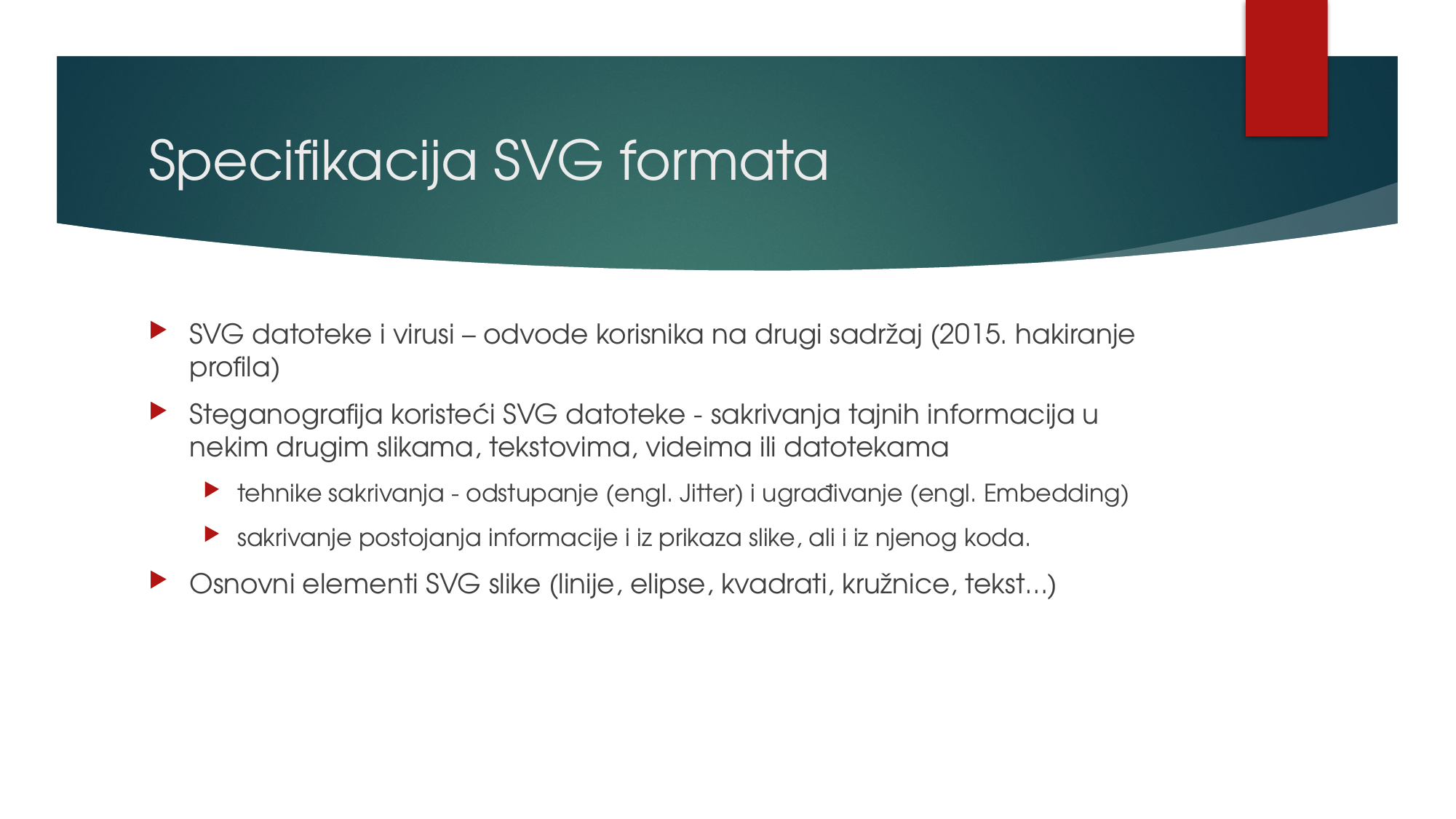

# Specifikacija SVG formata
SVG datoteke i virusi – odvode korisnika na drugi sadržaj (2015. hakiranje profila)
Steganografija koristeći SVG datoteke - sakrivanja tajnih informacija u nekim drugim slikama, tekstovima, videima ili datotekama
tehnike sakrivanja - odstupanje (engl. Jitter) i ugrađivanje (engl. Embedding)
sakrivanje postojanja informacije i iz prikaza slike, ali i iz njenog koda.
Osnovni elementi SVG slike (linije, elipse, kvadrati, kružnice, tekst…)